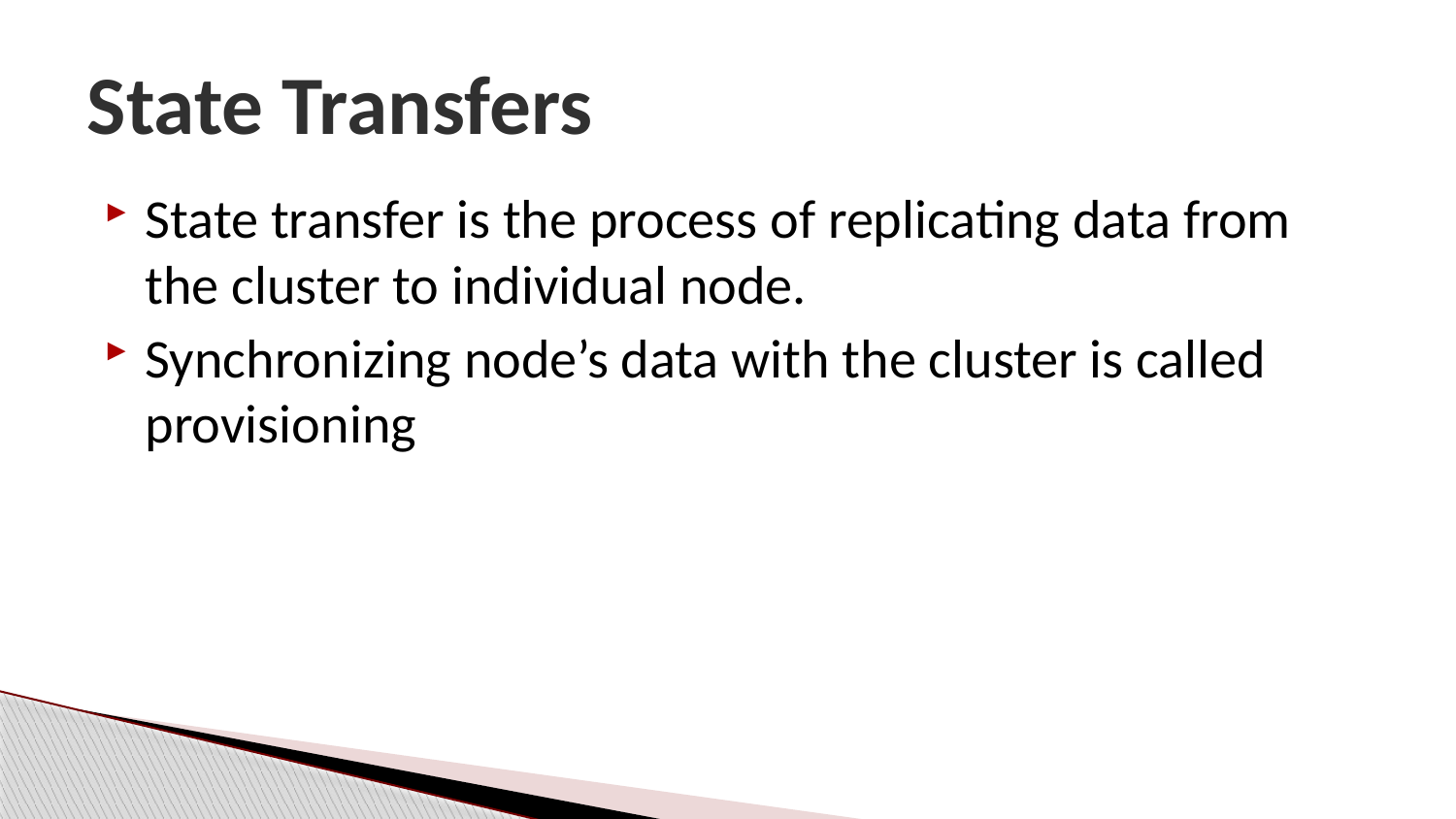

# State Transfers
State transfer is the process of replicating data from the cluster to individual node.
Synchronizing node’s data with the cluster is called provisioning